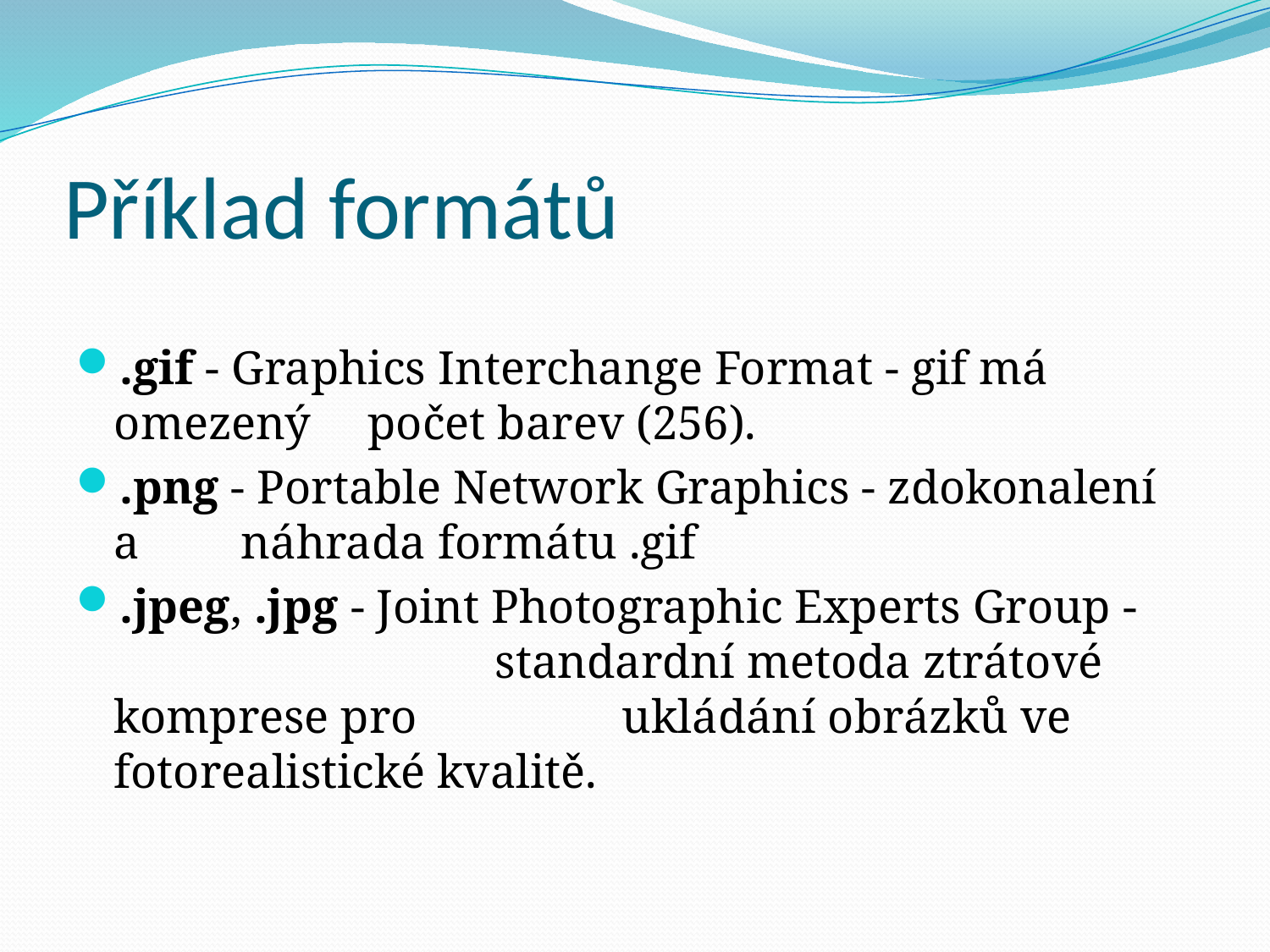

# Příklad formátů

.gif - Graphics Interchange Format - gif má omezený   	počet barev (256).
.png - Portable Network Graphics - zdokonalení a 	náhrada formátu .gif
.jpeg, .jpg - Joint Photographic Experts Group - 			standardní metoda ztrátové komprese pro 		ukládání obrázků ve fotorealistické kvalitě.